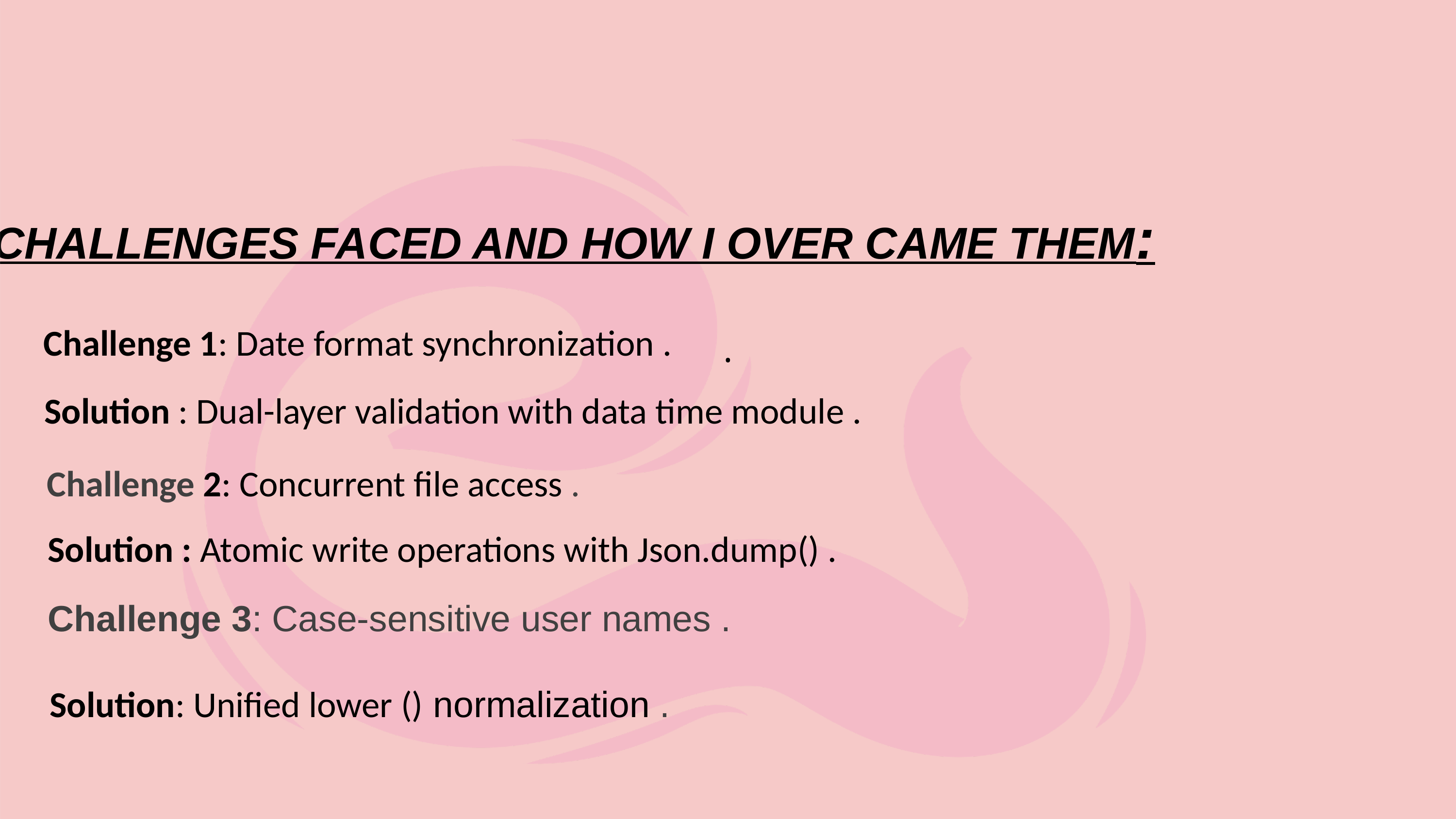

CHALLENGES FACED AND HOW I OVER CAME THEM:
Challenge 1: Date format synchronization .
.
Solution : Dual-layer validation with data time module .
Challenge 2: Concurrent file access .
Solution : Atomic write operations with Json.dump() .
Challenge 3: Case-sensitive user names .
Solution: Unified lower () normalization .